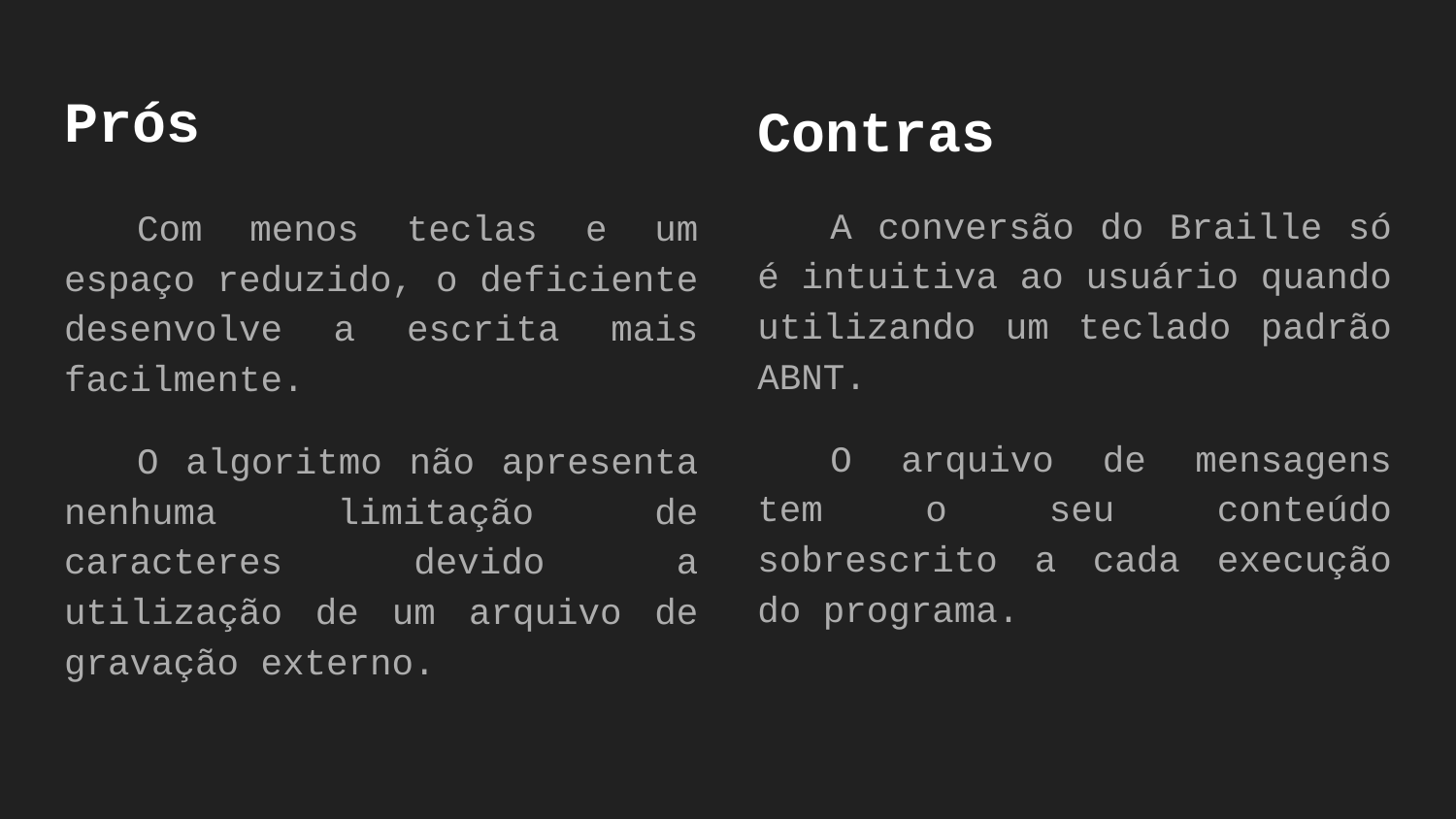

# Prós
Contras
A conversão do Braille só é intuitiva ao usuário quando utilizando um teclado padrão ABNT.
O arquivo de mensagens tem o seu conteúdo sobrescrito a cada execução do programa.

Com menos teclas e um espaço reduzido, o deficiente desenvolve a escrita mais facilmente.
O algoritmo não apresenta nenhuma limitação de caracteres devido a utilização de um arquivo de gravação externo.